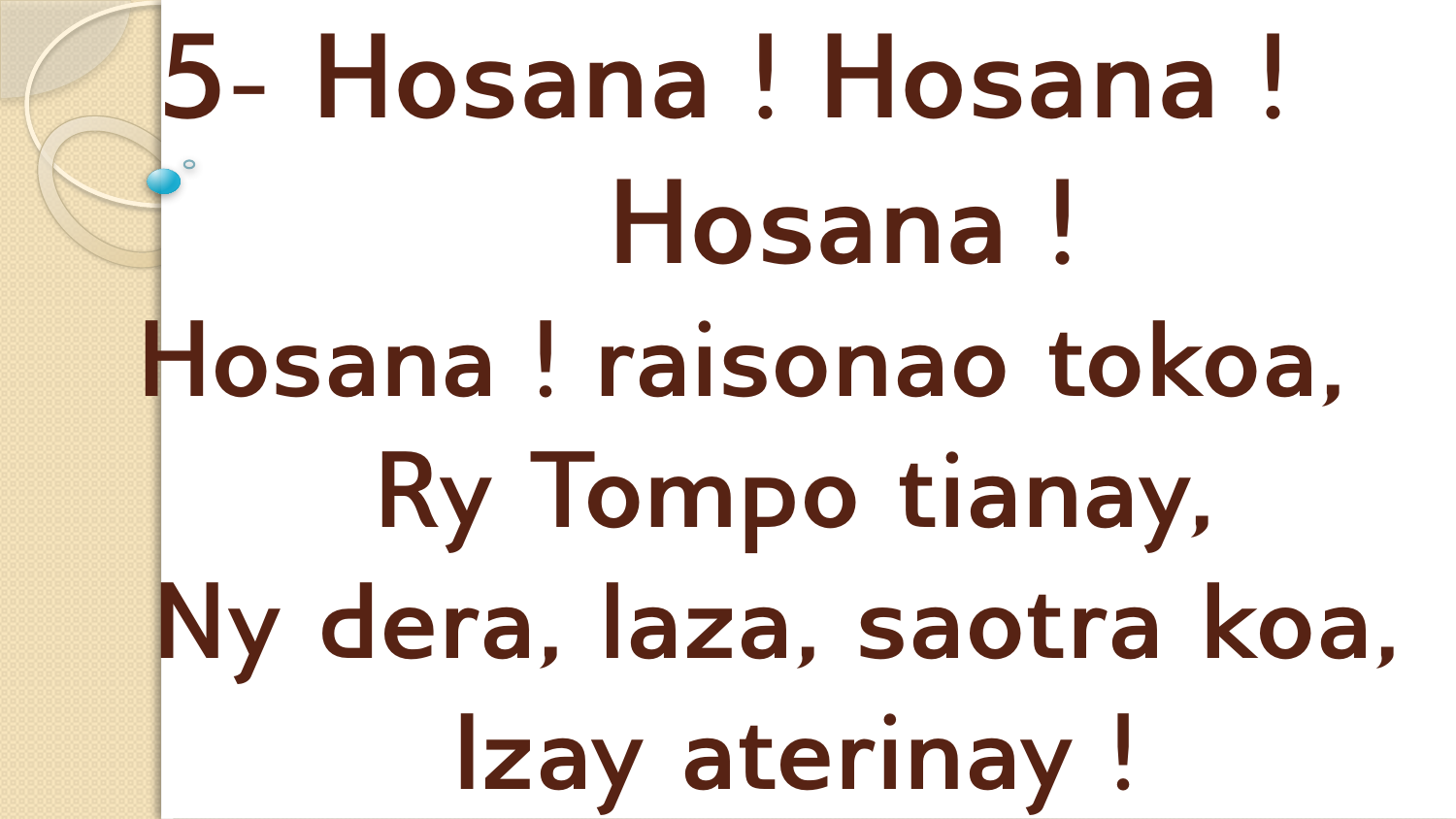

# 5- Hosana ! Hosana ! Hosana ! Hosana ! raisonao tokoa, Ry Tompo tianay, Ny dera, laza, saotra koa, Izay aterinay !